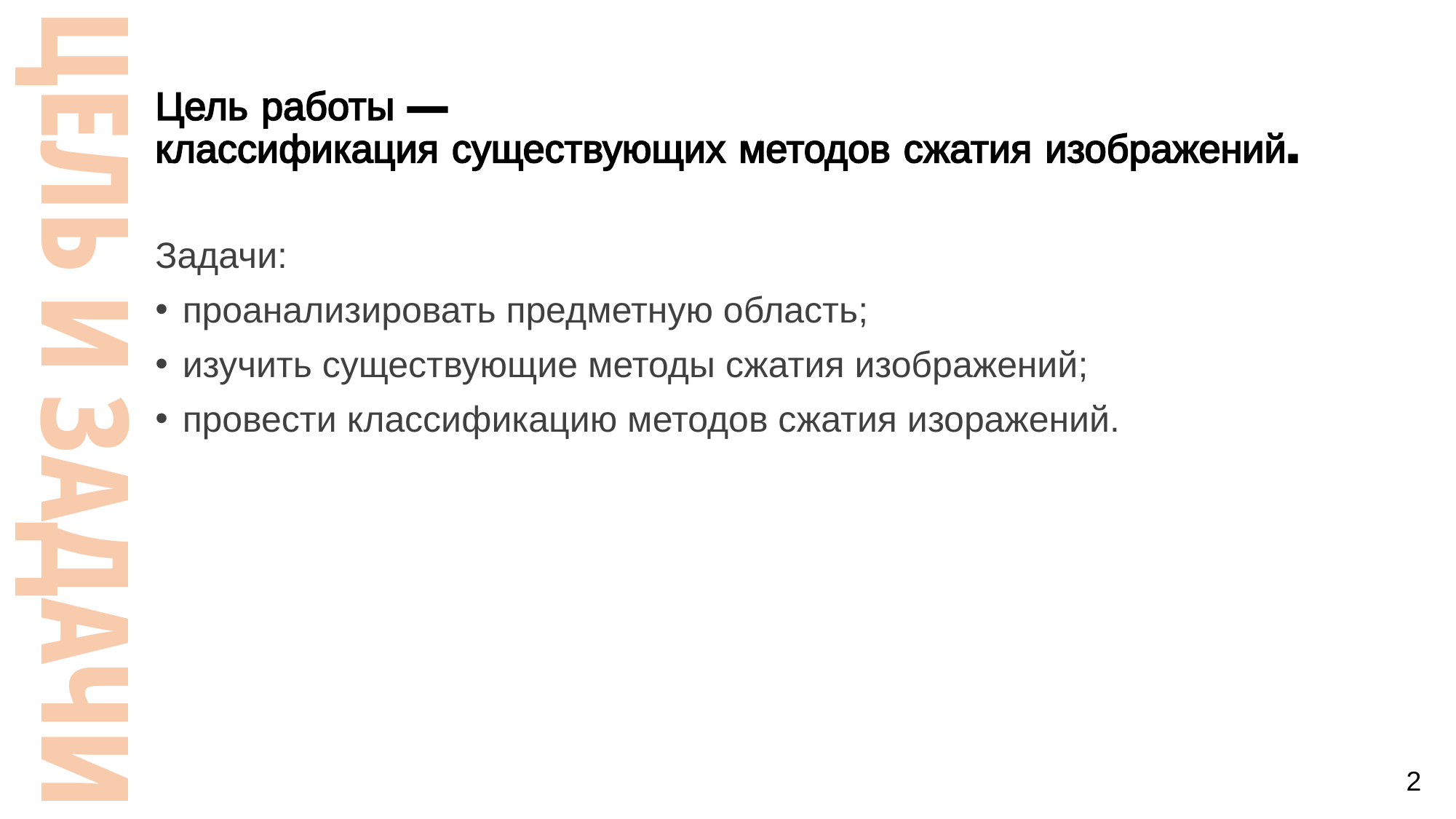

ЦЕЛЬ И ЗАДАЧИ
# Цель работы — классификация существующих методов сжатия изображений.
Задачи:
проанализировать предметную область;
изучить существующие методы сжатия изображений;
провести классификацию методов сжатия изоражений.
2